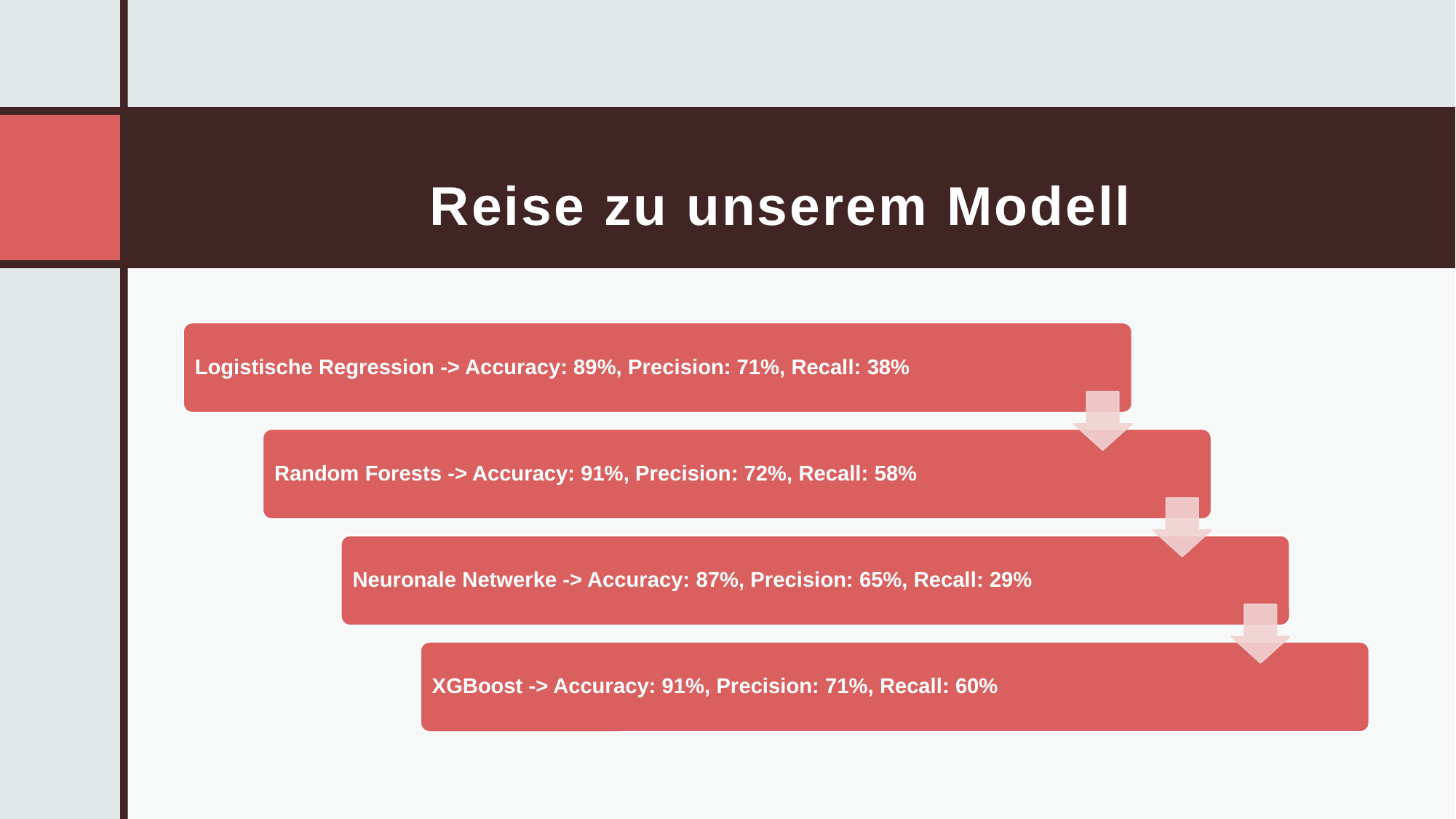

# Reise zu unserem Modell

Logistische Regression -> Accuracy: 89%, Precision: 71%, Recall: 38%
Random Forests -> Accuracy: 91%, Precision: 72%, Recall: 58%
Neuronale Netwerke -> Accuracy: 87%, Precision: 65%, Recall: 29%
XGBoost -> Accuracy: 91%, Precision: 71%, Recall: 60%